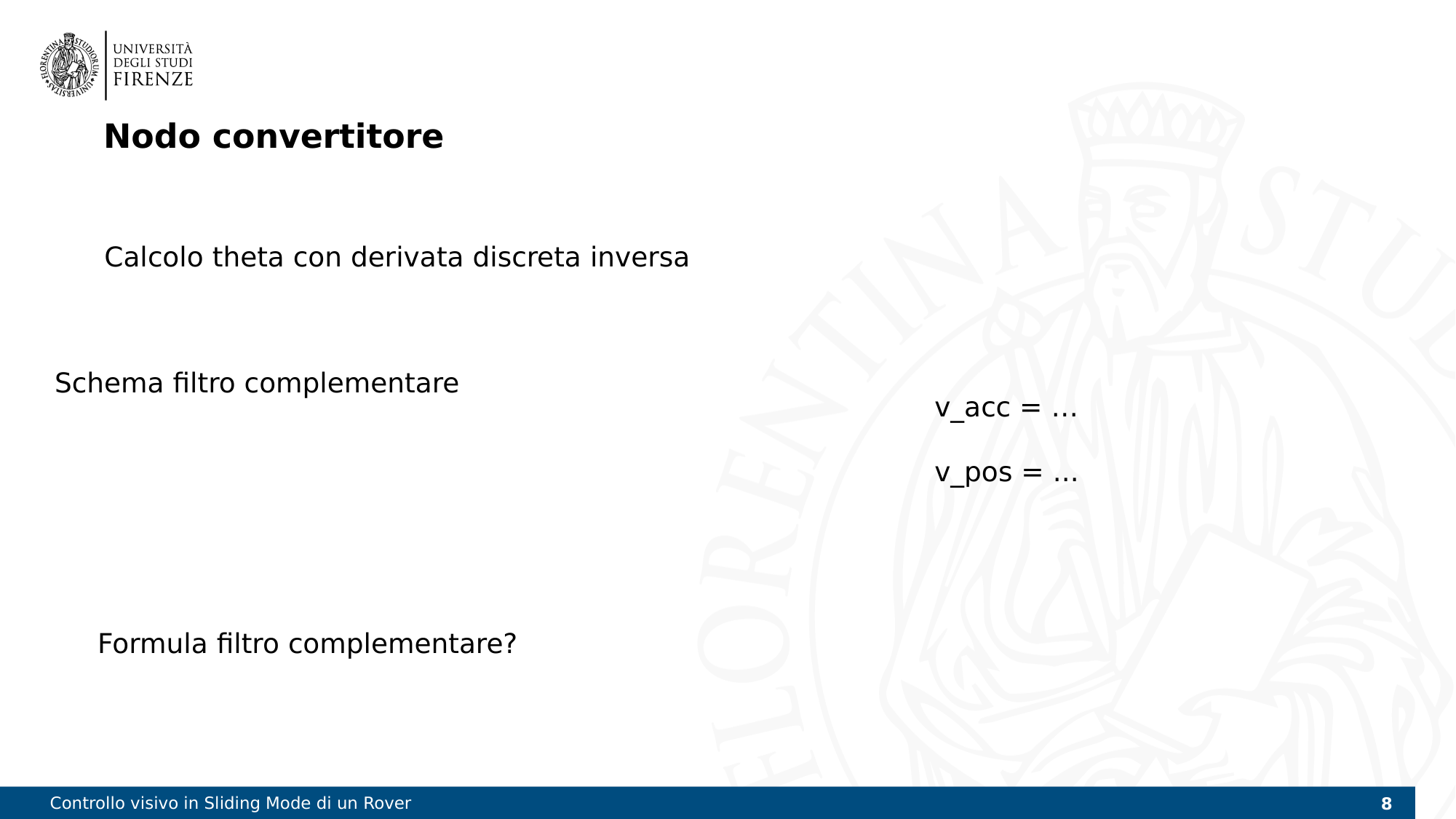

Nodo convertitore
Calcolo theta con derivata discreta inversa
Schema filtro complementare
v_acc = …
v_pos = ...
Formula filtro complementare?
# Controllo visivo in Sliding Mode di un Rover